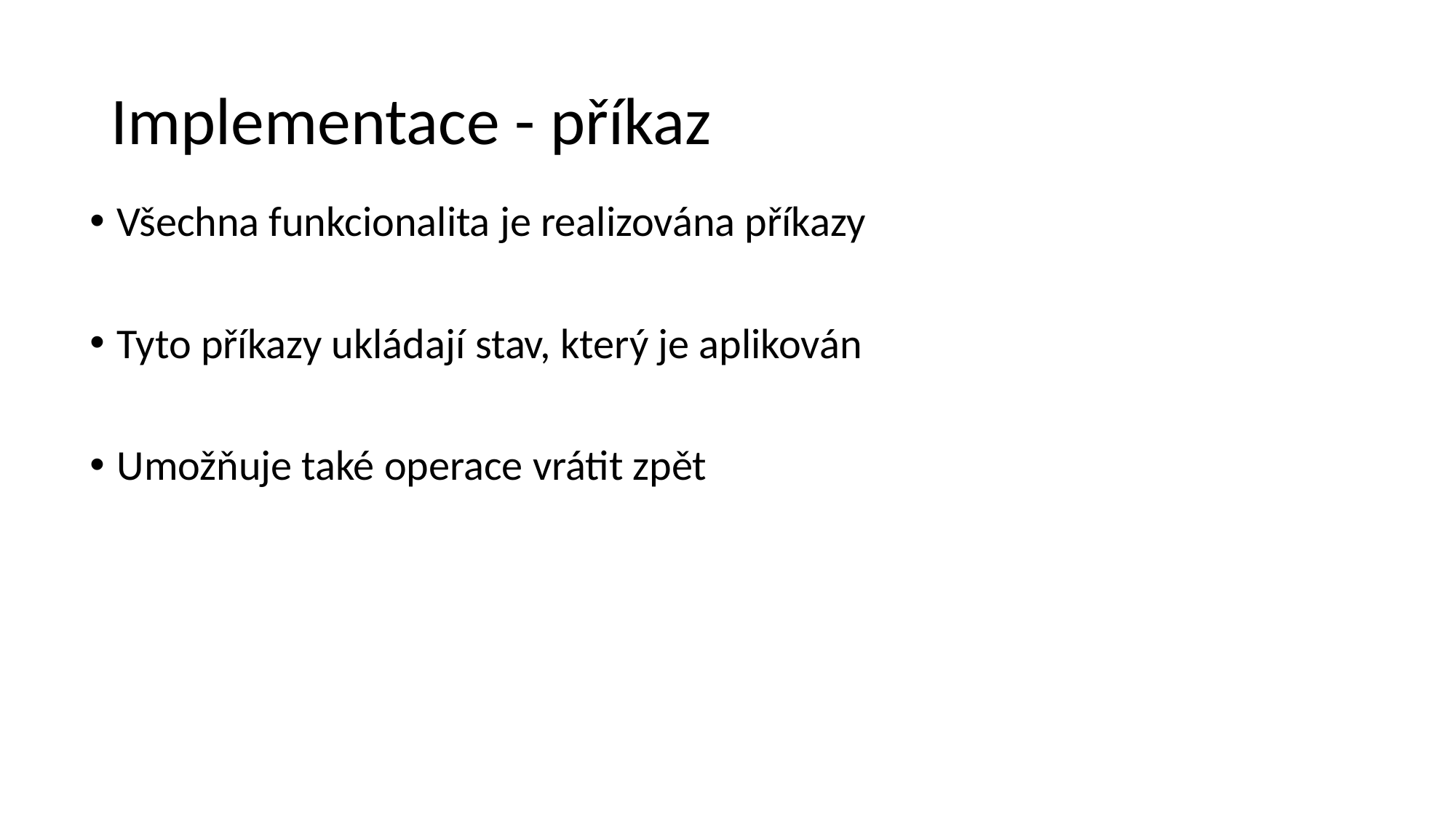

# Implementace - příkaz
Všechna funkcionalita je realizována příkazy

Tyto příkazy ukládají stav, který je aplikován

Umožňuje také operace vrátit zpět